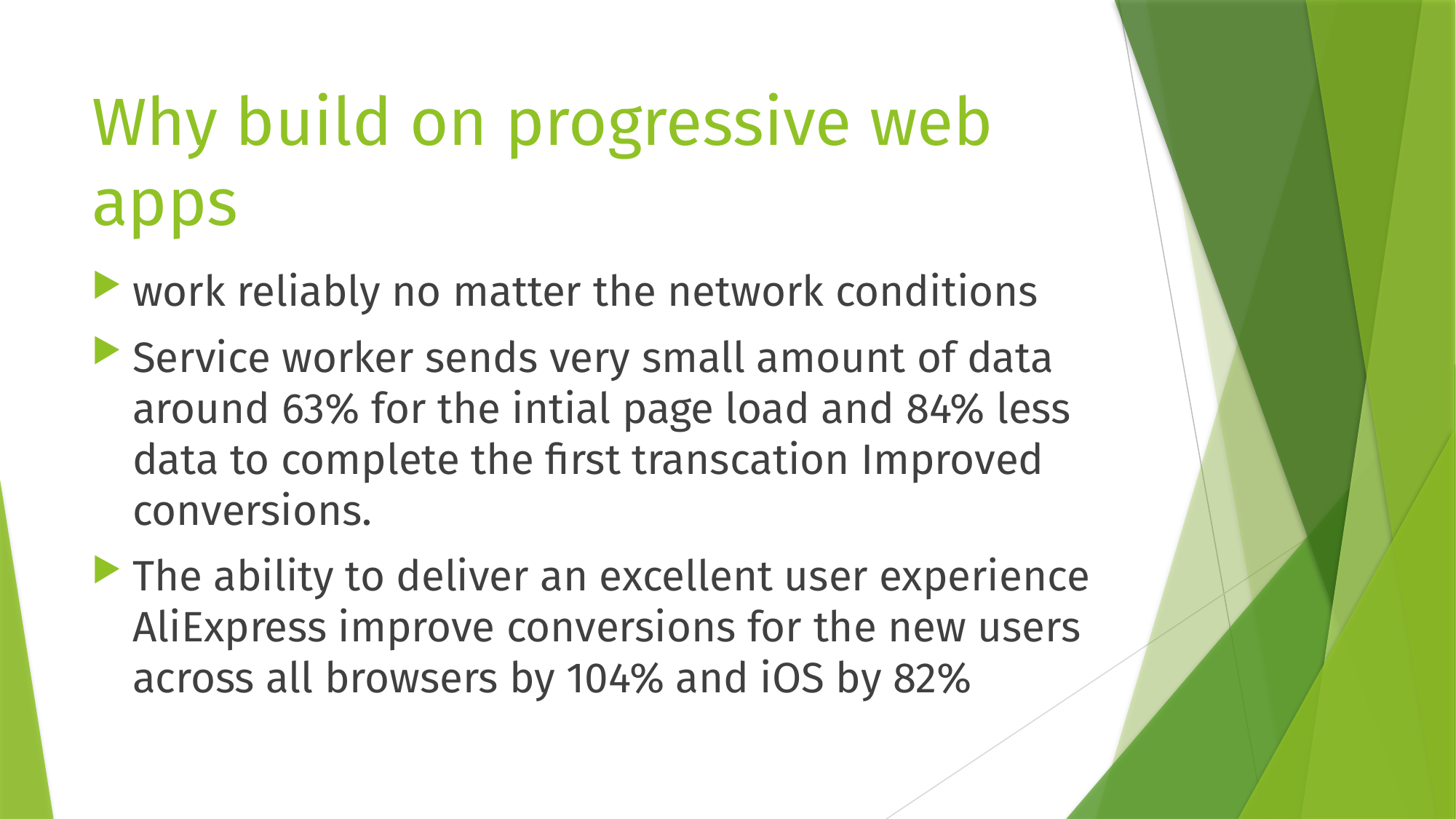

# Why build on progressive web apps
work reliably no matter the network conditions
Service worker sends very small amount of data around 63% for the intial page load and 84% less data to complete the first transcation Improved conversions.
The ability to deliver an excellent user experience AliExpress improve conversions for the new users across all browsers by 104% and iOS by 82%